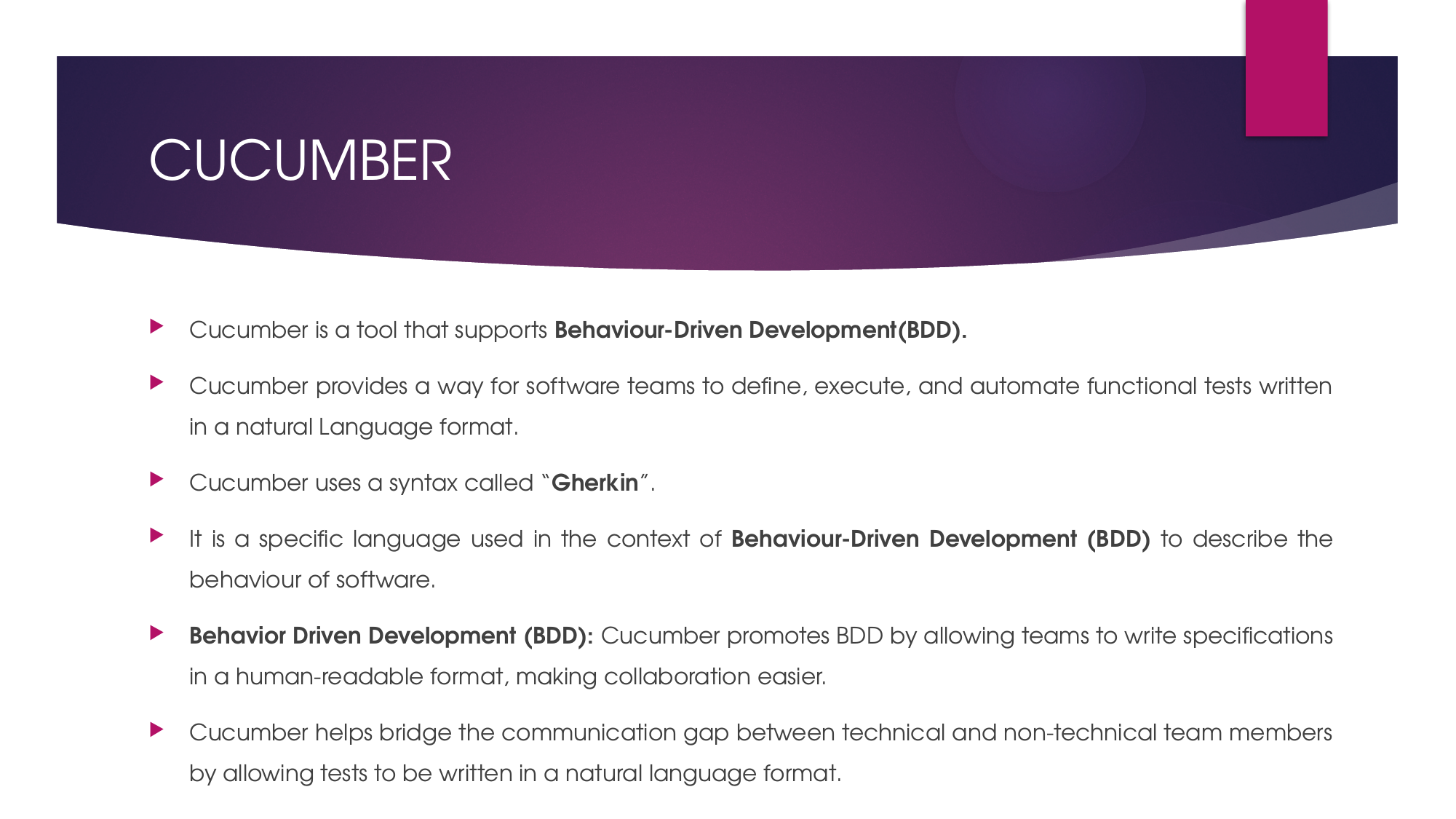

# CUCUMBER
Cucumber is a tool that supports Behaviour-Driven Development(BDD).
Cucumber provides a way for software teams to define, execute, and automate functional tests written in a natural Language format.
Cucumber uses a syntax called “Gherkin”.
It is a specific language used in the context of Behaviour-Driven Development (BDD) to describe the behaviour of software.
Behavior Driven Development (BDD): Cucumber promotes BDD by allowing teams to write specifications in a human-readable format, making collaboration easier.
Cucumber helps bridge the communication gap between technical and non-technical team members by allowing tests to be written in a natural language format.